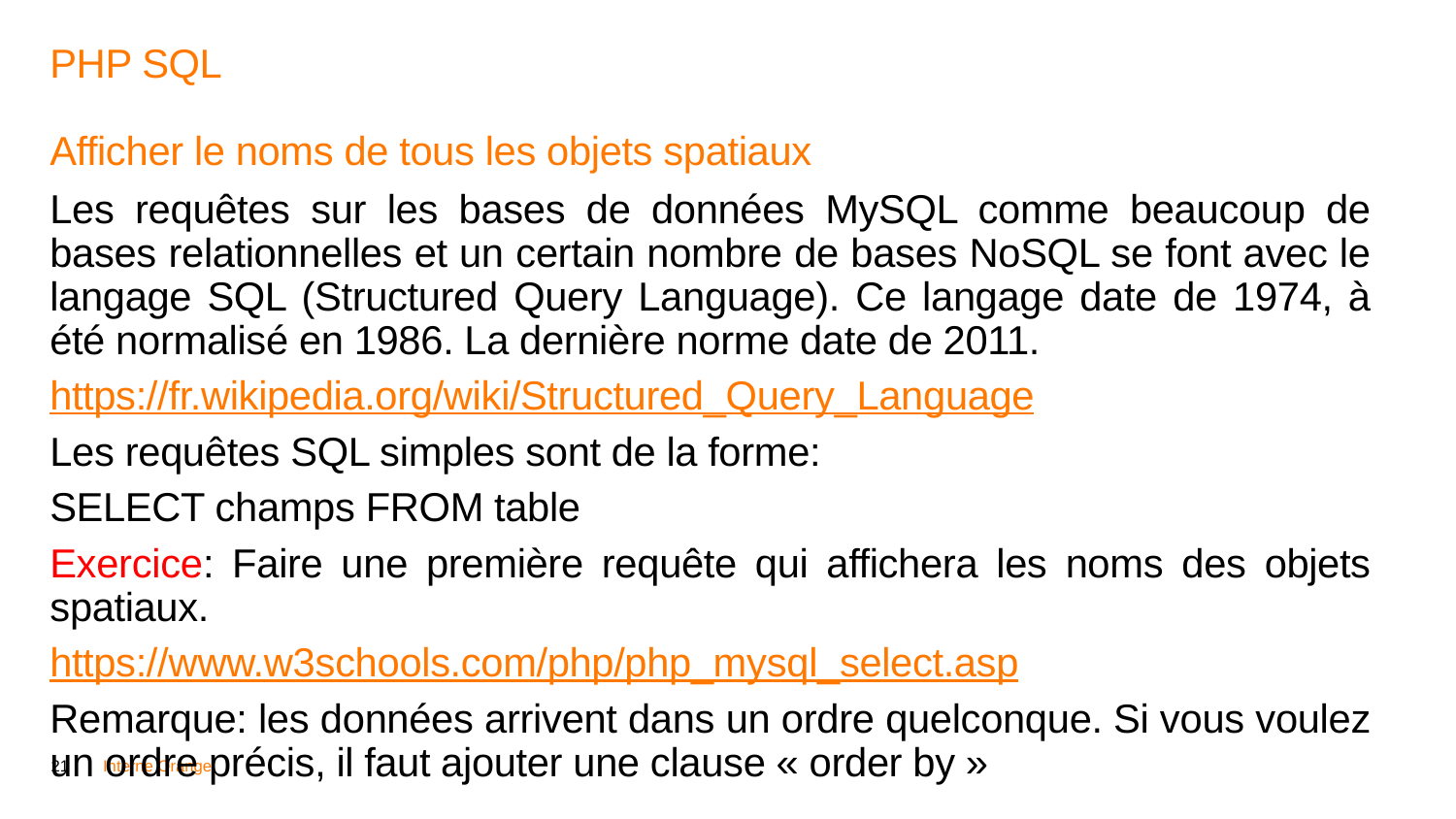

# PHP SQL Afficher le noms de tous les objets spatiaux
Les requêtes sur les bases de données MySQL comme beaucoup de bases relationnelles et un certain nombre de bases NoSQL se font avec le langage SQL (Structured Query Language). Ce langage date de 1974, à été normalisé en 1986. La dernière norme date de 2011.
https://fr.wikipedia.org/wiki/Structured_Query_Language
Les requêtes SQL simples sont de la forme:
SELECT champs FROM table
Exercice: Faire une première requête qui affichera les noms des objets spatiaux.
https://www.w3schools.com/php/php_mysql_select.asp
Remarque: les données arrivent dans un ordre quelconque. Si vous voulez un ordre précis, il faut ajouter une clause « order by »